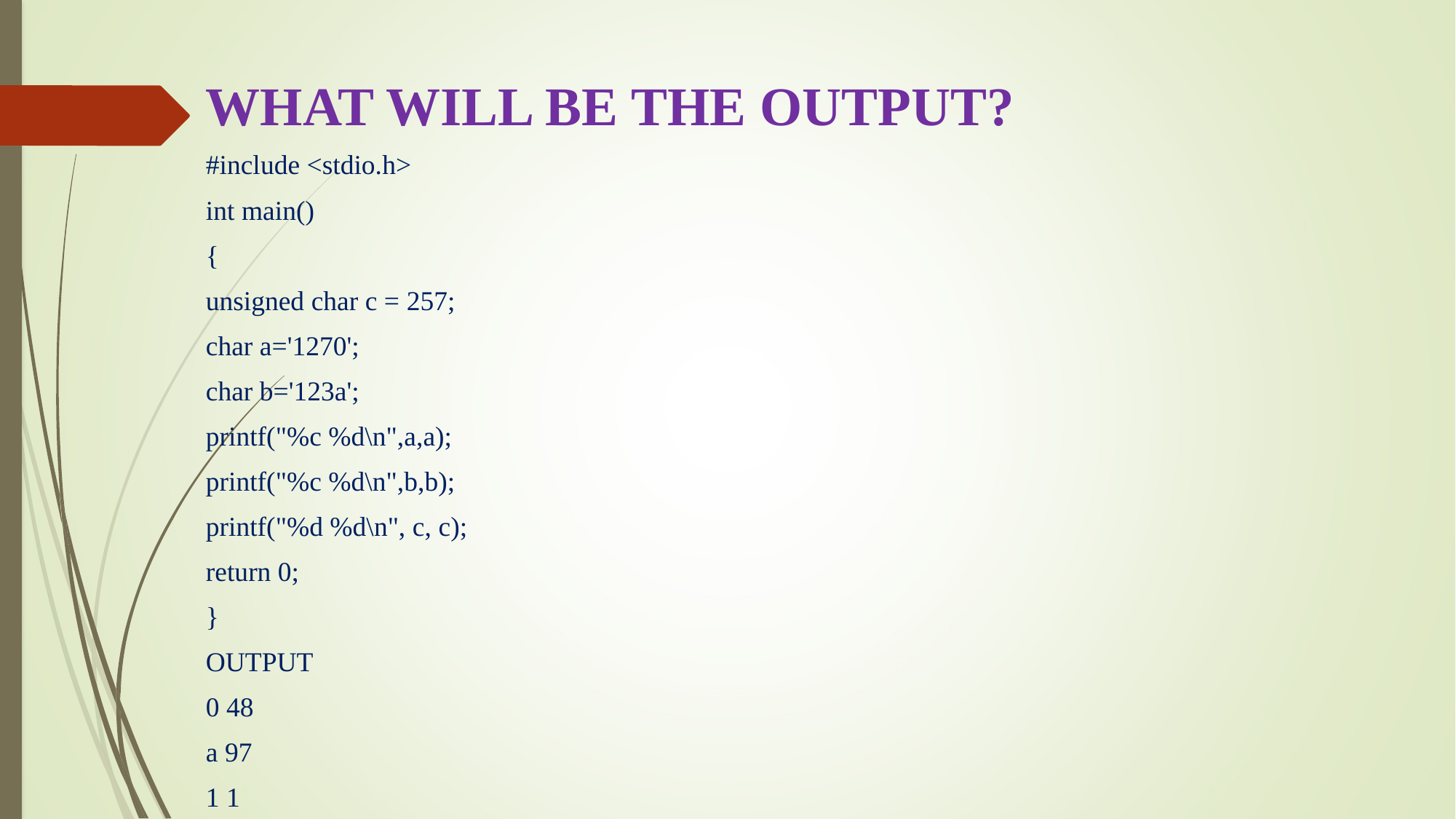

# WHAT WILL BE THE OUTPUT?
#include <stdio.h>
int main()
{
unsigned char c = 257;
char a='1270';
char b='123a';
printf("%c %d\n",a,a);
printf("%c %d\n",b,b);
printf("%d %d\n", c, c);
return 0;
}
OUTPUT
0 48
a 97
1 1